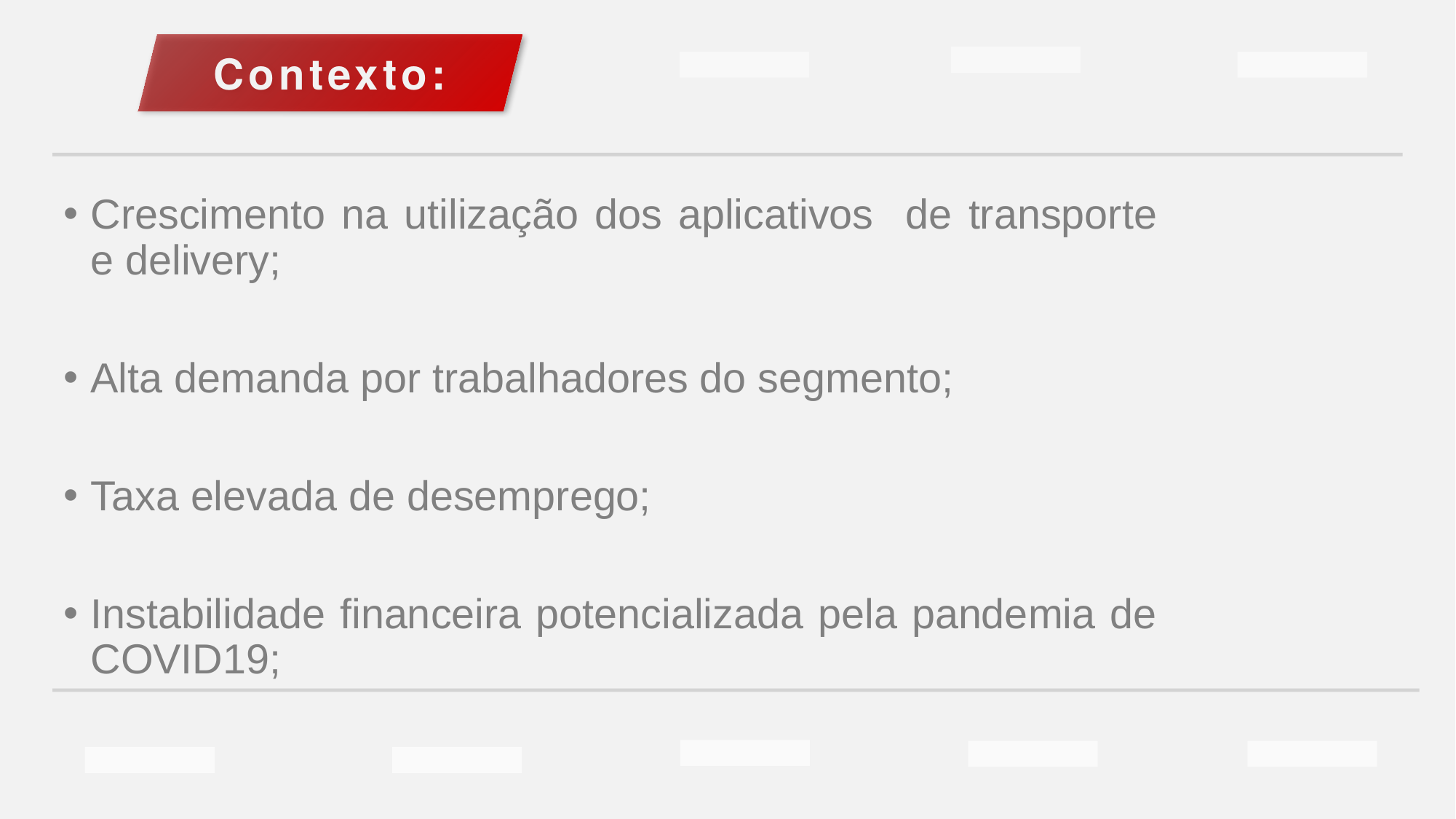

Contexto:

Crescimento na utilização dos aplicativos  de transporte e delivery;

Alta demanda por trabalhadores do segmento;

Taxa elevada de desemprego;

Instabilidade financeira potencializada pela pandemia de COVID19;